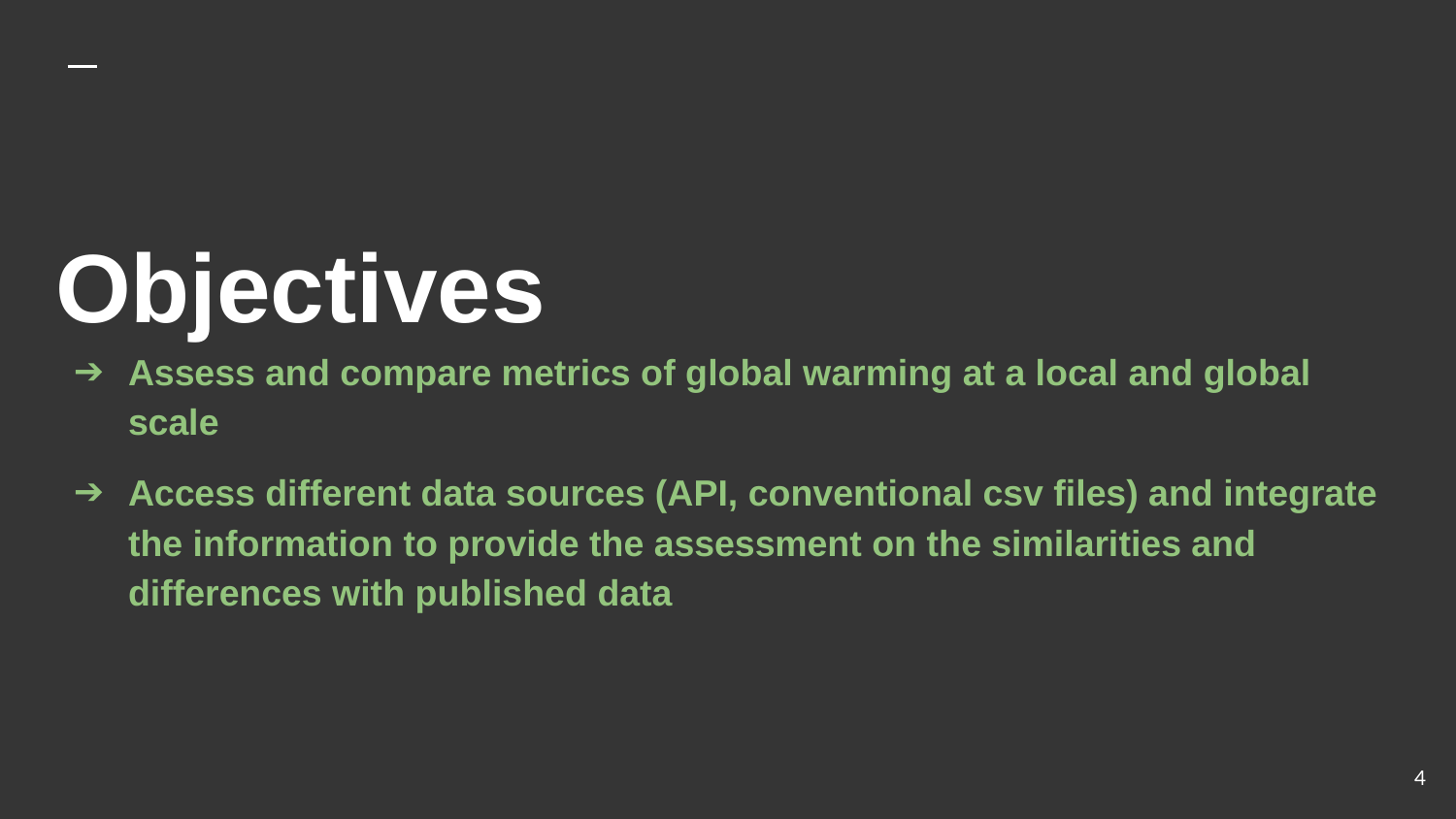

# Objectives
Assess and compare metrics of global warming at a local and global scale
Access different data sources (API, conventional csv files) and integrate the information to provide the assessment on the similarities and differences with published data

4